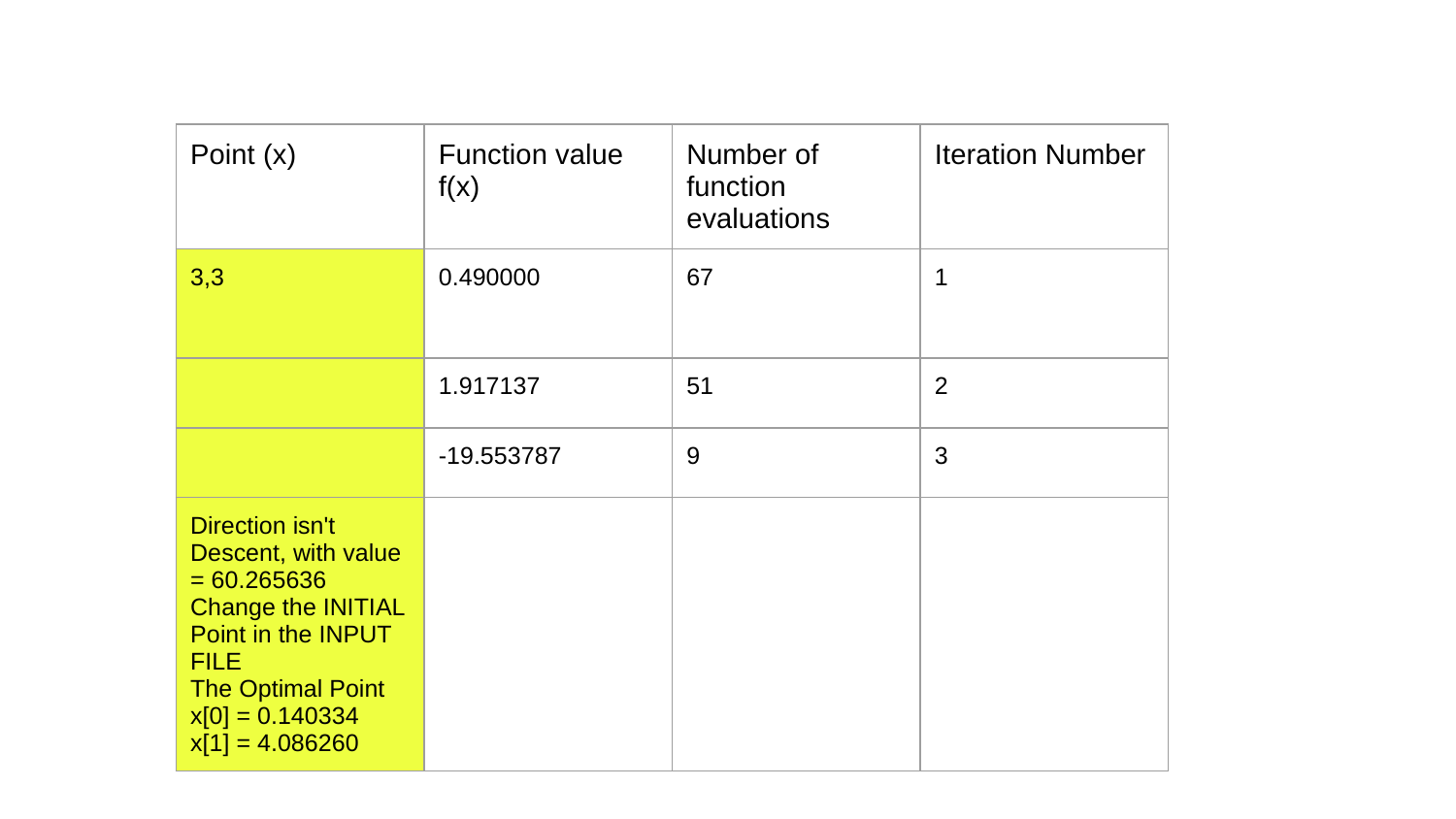

| Point (x) | Function value f(x) | Number of function evaluations | Iteration Number |
| --- | --- | --- | --- |
| 3,3 | 0.490000 | 67 | 1 |
|  | 1.917137 | 51 | 2 |
|  | -19.553787 | 9 | 3 |
| Direction isn't Descent, with value = 60.265636 Change the INITIAL Point in the INPUT FILE The Optimal Point x[0] = 0.140334 x[1] = 4.086260 |  |  |  |